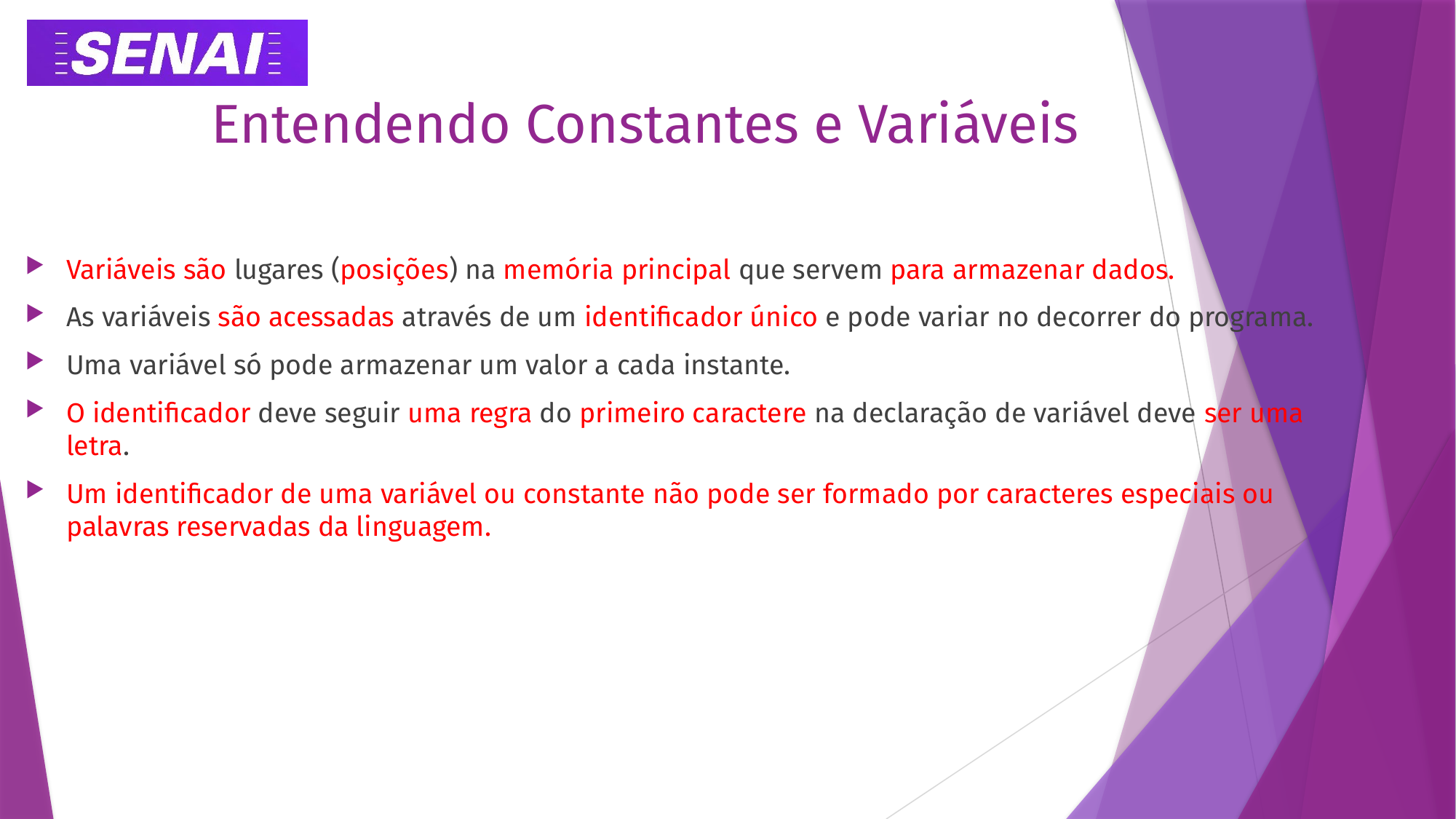

# Entendendo Constantes e Variáveis
Variáveis são lugares (posições) na memória principal que servem para armazenar dados.
As variáveis são acessadas através de um identificador único e pode variar no decorrer do programa.
Uma variável só pode armazenar um valor a cada instante.
O identificador deve seguir uma regra do primeiro caractere na declaração de variável deve ser uma letra.
Um identificador de uma variável ou constante não pode ser formado por caracteres especiais ou palavras reservadas da linguagem.